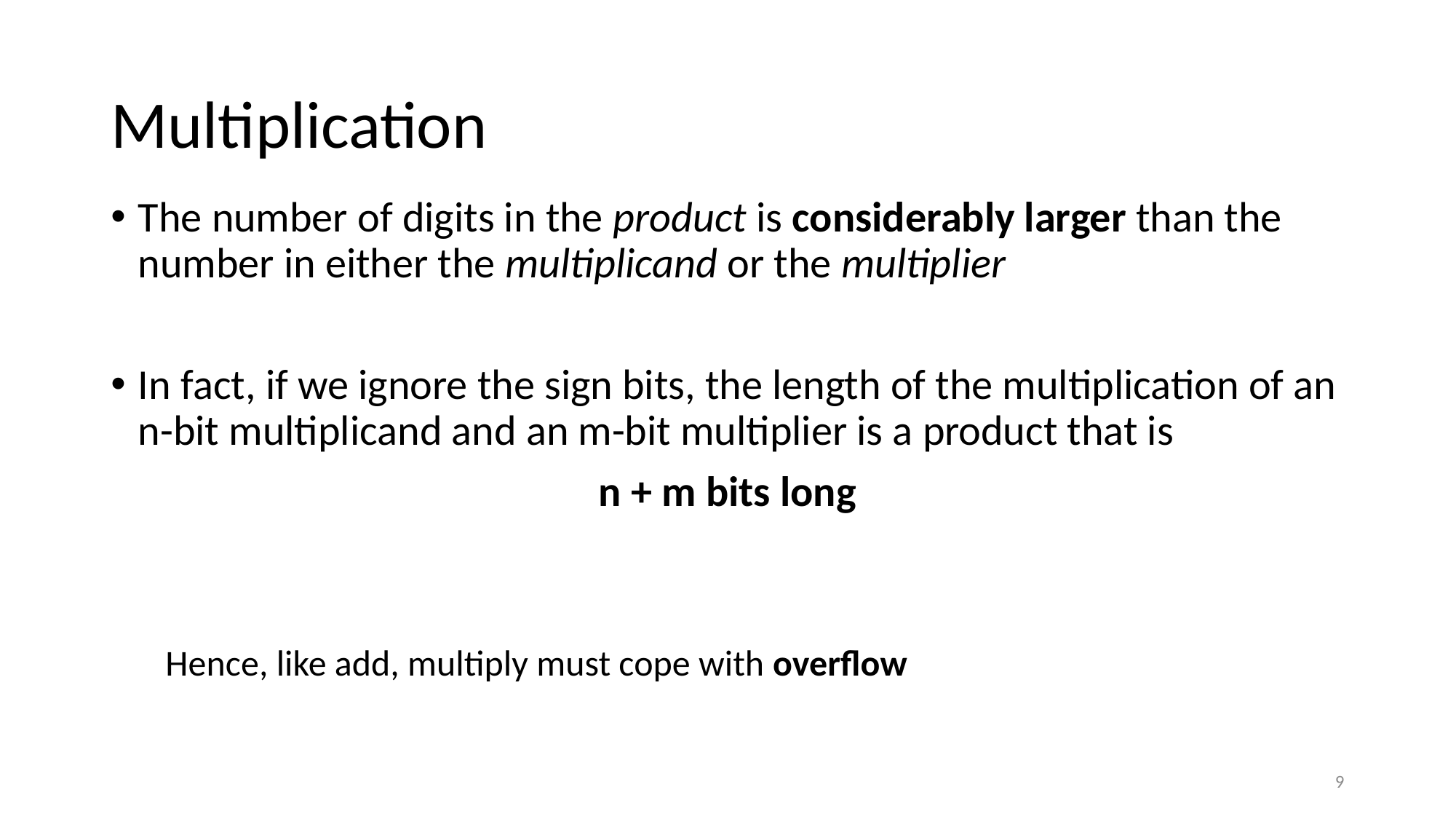

# Multiplication
The number of digits in the product is considerably larger than the number in either the multiplicand or the multiplier

In fact, if we ignore the sign bits, the length of the multiplication of an n-bit multiplicand and an m-bit multiplier is a product that is
n + m bits long

Hence, like add, multiply must cope with overflow
9